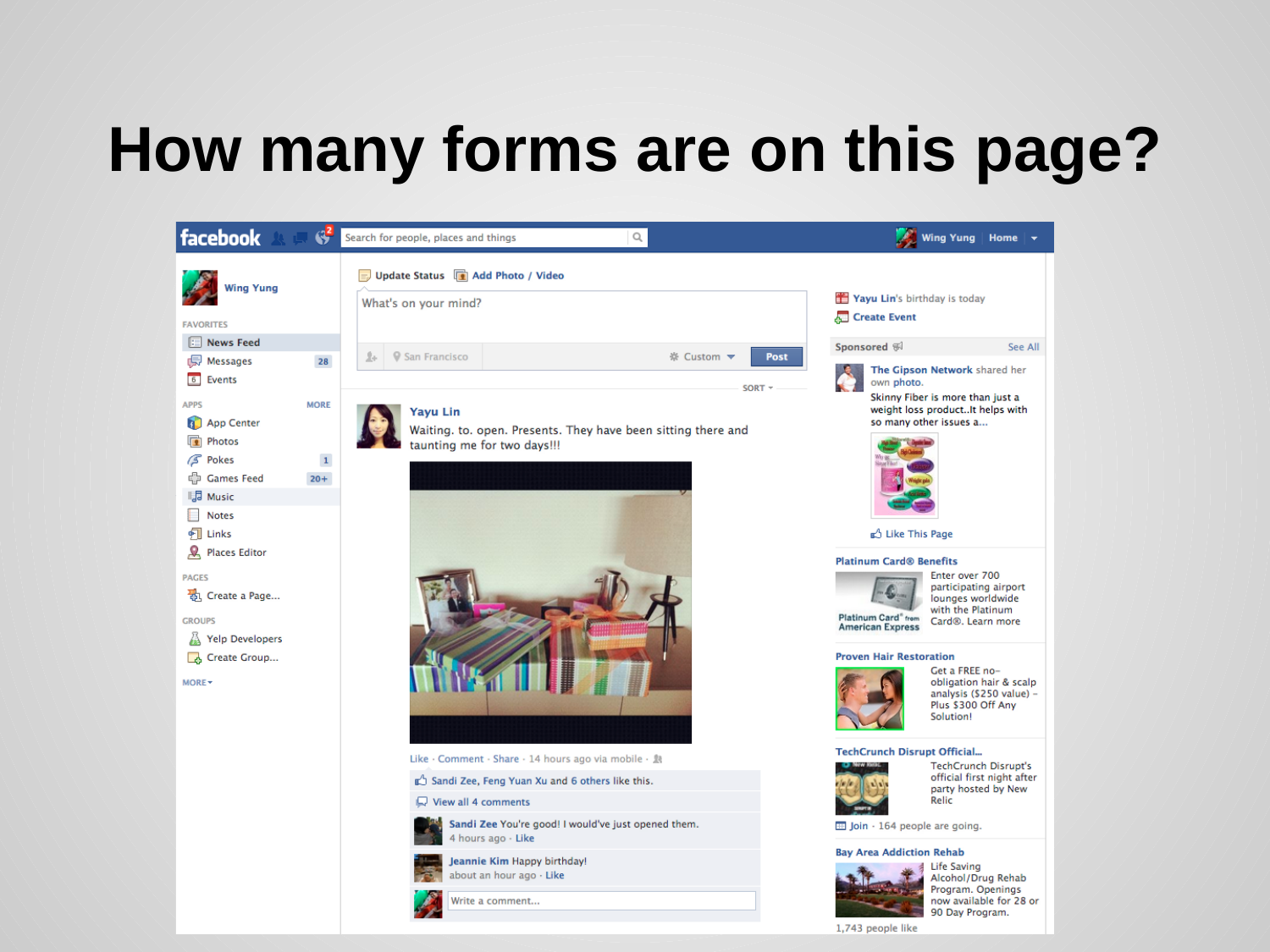

# How many forms are on this page?